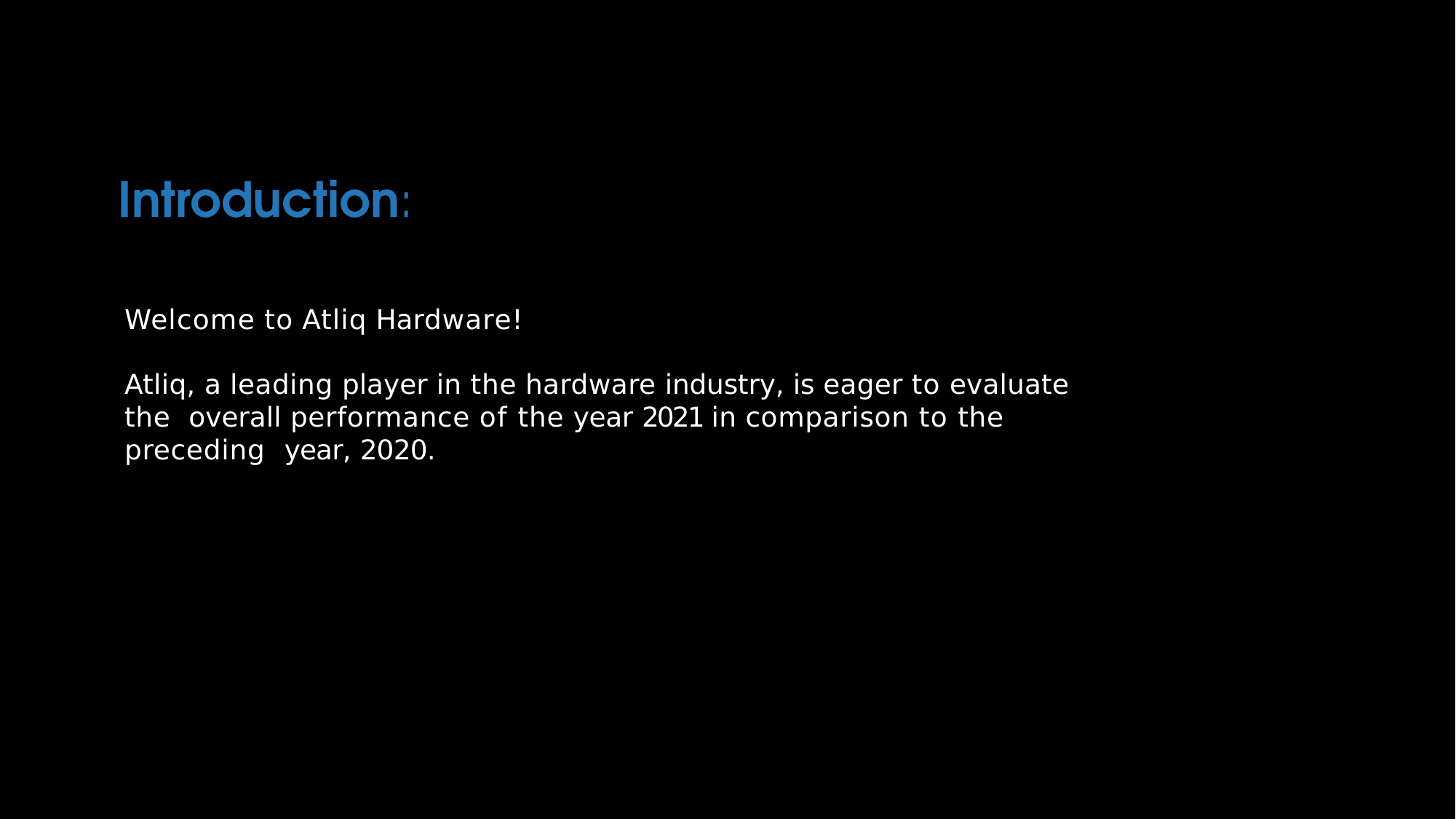

Introduction:
Welcome to Atliq Hardware!

Atliq, a leading player in the hardware industry, is eager to evaluate the  overall performance of the year 2021 in comparison to the preceding  year, 2020.